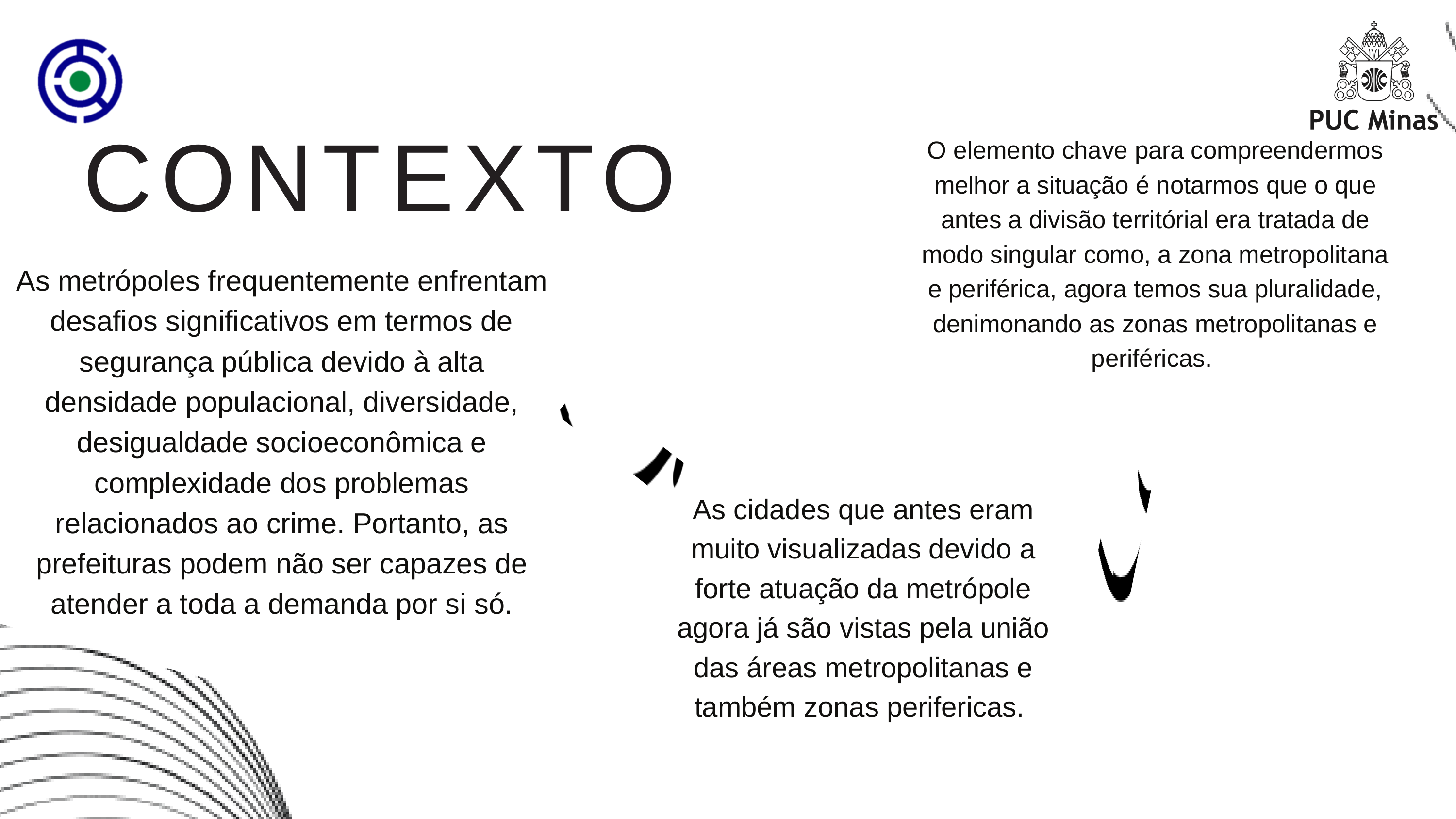

CONTEXTO
O elemento chave para compreendermos melhor a situação é notarmos que o que antes a divisão territórial era tratada de modo singular como, a zona metropolitana e periférica, agora temos sua pluralidade, denimonando as zonas metropolitanas e periféricas.
As metrópoles frequentemente enfrentam desafios significativos em termos de segurança pública devido à alta densidade populacional, diversidade, desigualdade socioeconômica e complexidade dos problemas relacionados ao crime. Portanto, as prefeituras podem não ser capazes de atender a toda a demanda por si só.

As cidades que antes eram muito visualizadas devido a forte atuação da metrópole agora já são vistas pela união das áreas metropolitanas e também zonas perifericas.